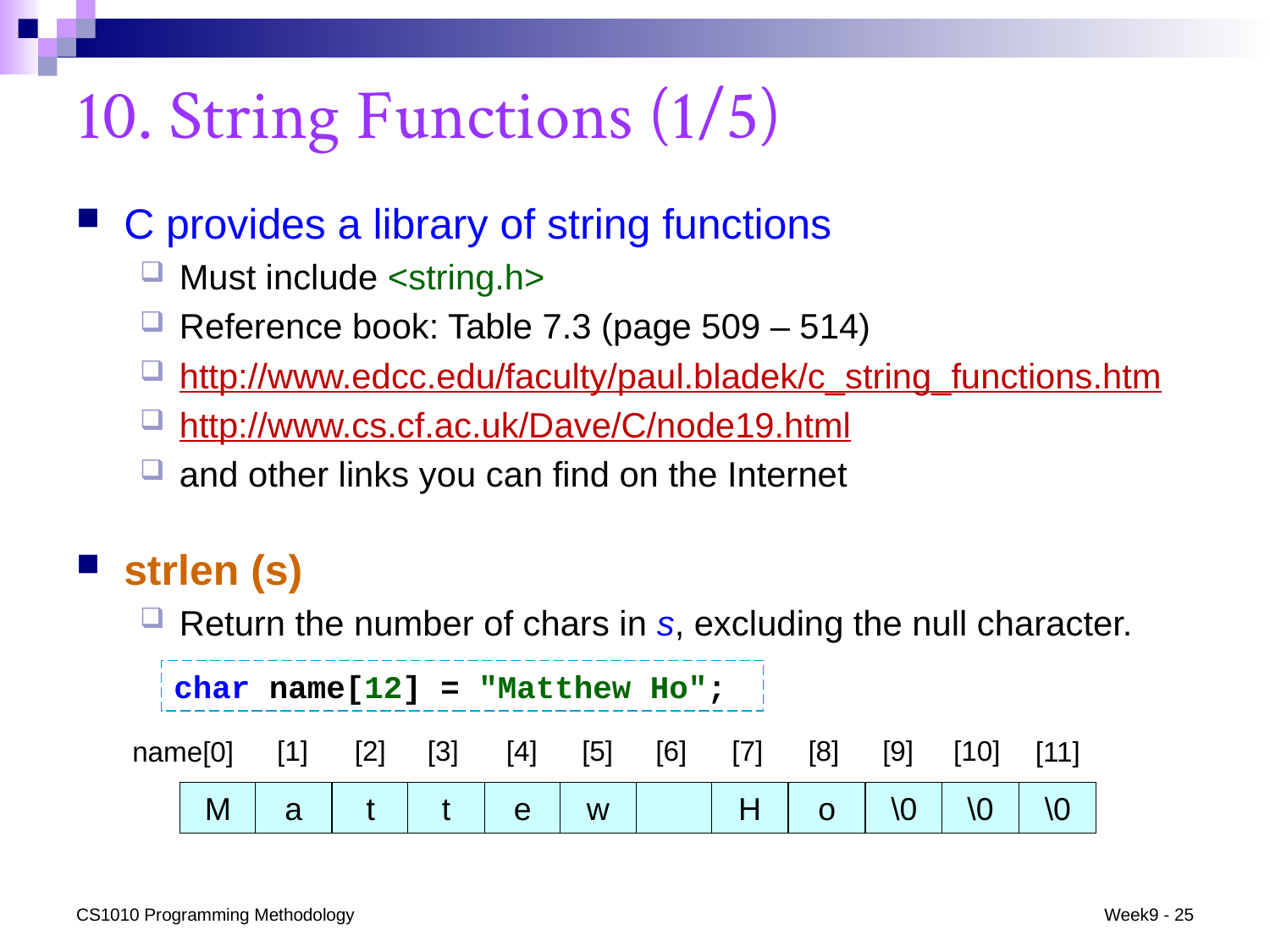

# 10. String Functions (1/5)
C provides a library of string functions
Must include <string.h>
Reference book: Table 7.3 (page 509 – 514)
http://www.edcc.edu/faculty/paul.bladek/c_string_functions.htm
http://www.cs.cf.ac.uk/Dave/C/node19.html
and other links you can find on the Internet
strlen (s)
Return the number of chars in s, excluding the null character.
char name[12] = "Matthew Ho";
[1]
[2]
[3]
[4]
[5]
[6]
[7]
[8]
[9]
[10]
[11]
name[0]
M
a
t
t
e
w

H
o
\0
\0
\0
CS1010 Programming Methodology
Week9 - 25